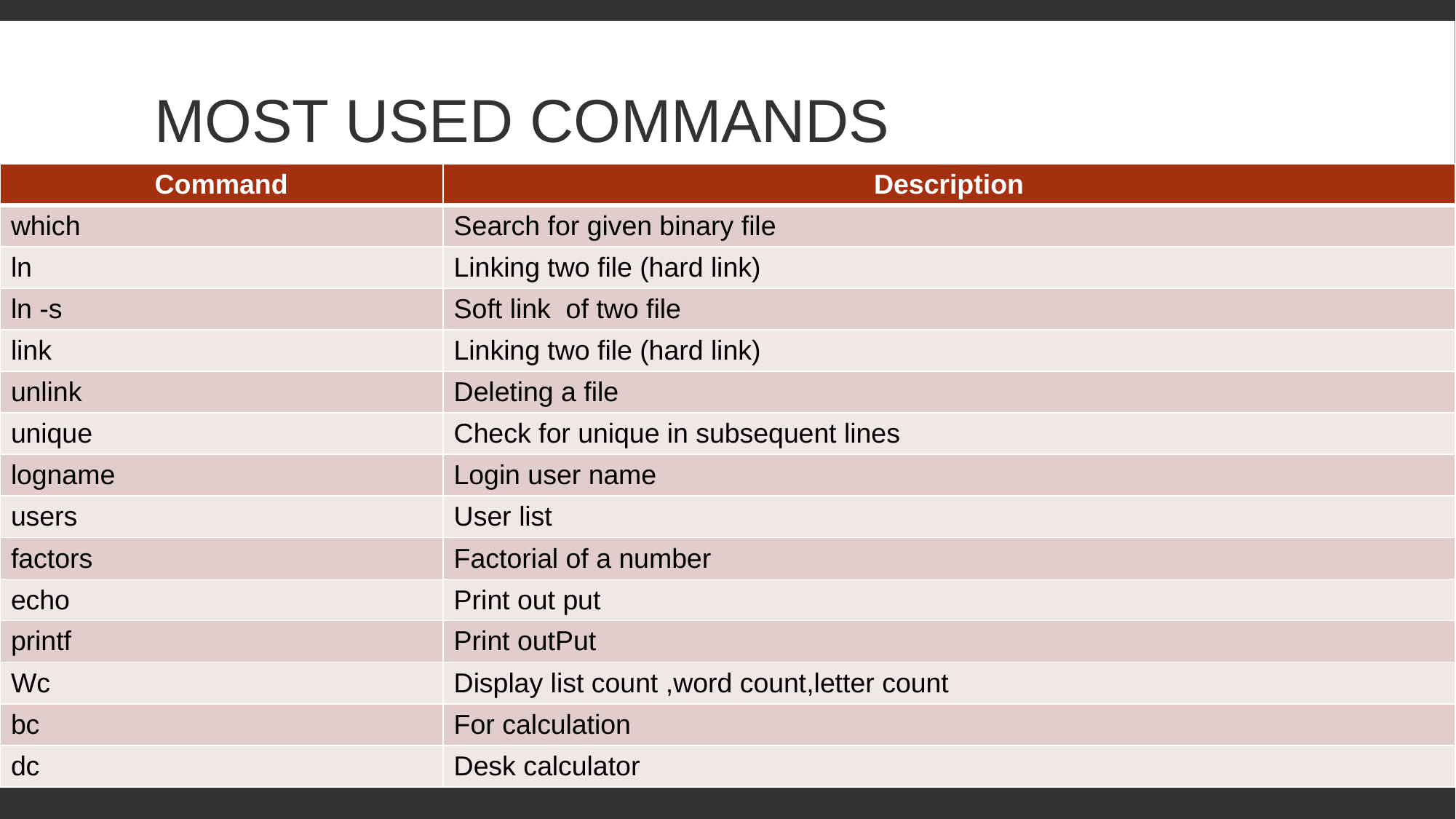

# Most Used Commands
| Command | Description |
| --- | --- |
| which | Search for given binary file |
| ln | Linking two file (hard link) |
| ln -s | Soft link of two file |
| link | Linking two file (hard link) |
| unlink | Deleting a file |
| unique | Check for unique in subsequent lines |
| logname | Login user name |
| users | User list |
| factors | Factorial of a number |
| echo | Print out put |
| printf | Print outPut |
| Wc | Display list count ,word count,letter count |
| bc | For calculation |
| dc | Desk calculator |